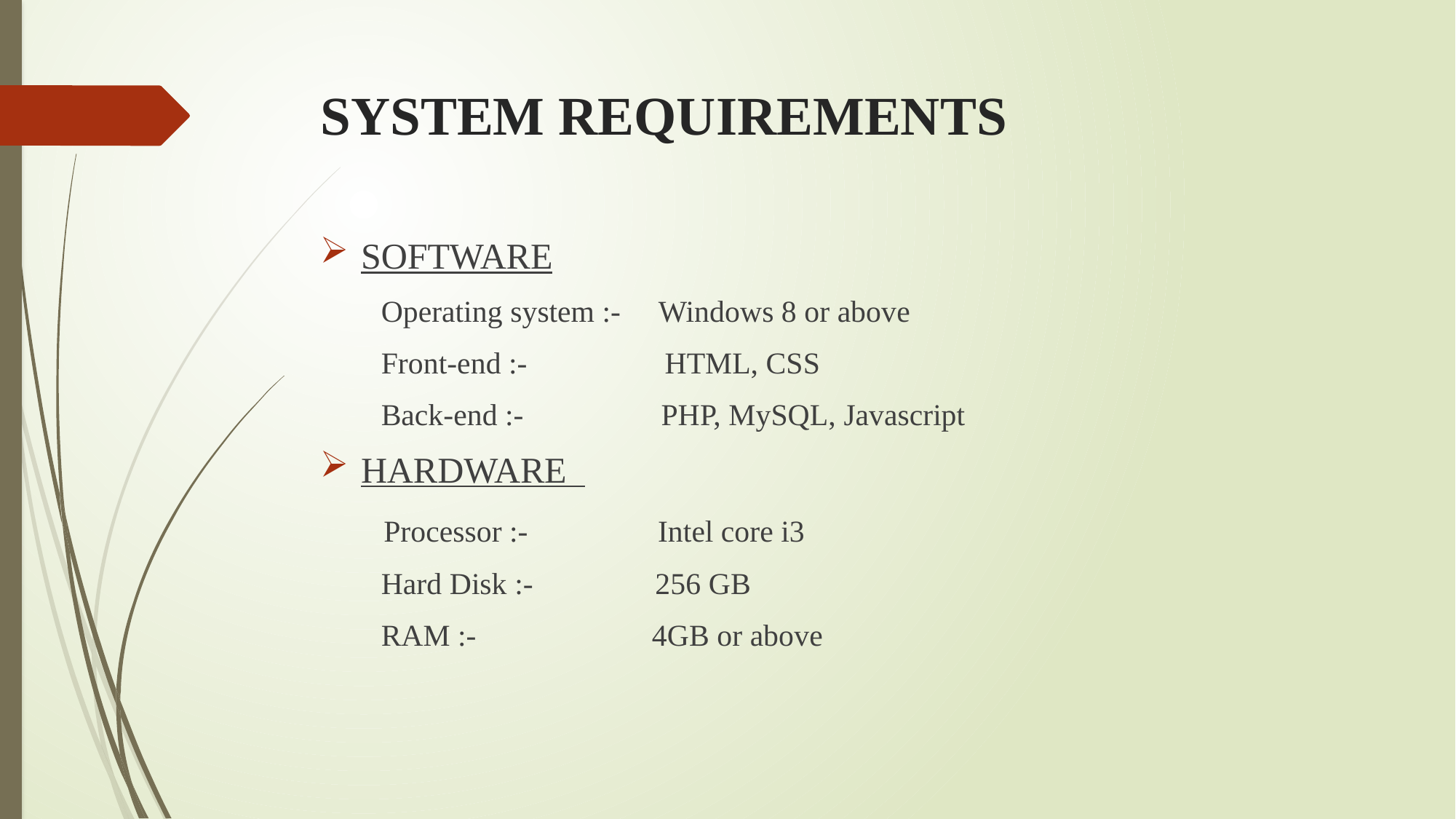

# SYSTEM REQUIREMENTS
SOFTWARE
        Operating system :-     Windows 8 or above
        Front-end :-                  HTML, CSS
        Back-end :-                  PHP, MySQL, Javascript
HARDWARE
       Processor :-                 Intel core i3
        Hard Disk :-                256 GB
        RAM :-                       4GB or above